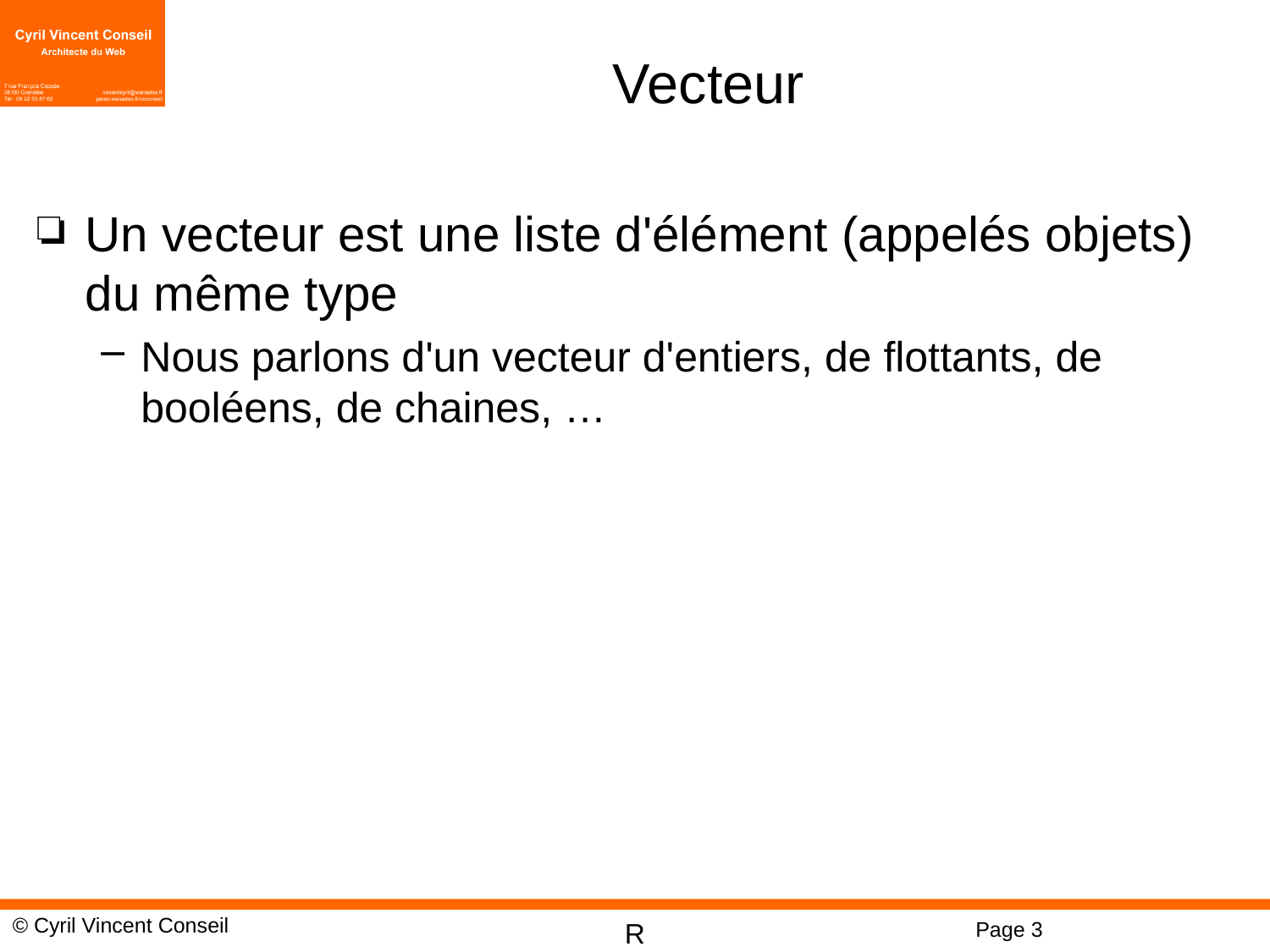

# Vecteur
Un vecteur est une liste d'élément (appelés objets) du même type
Nous parlons d'un vecteur d'entiers, de flottants, de booléens, de chaines, …